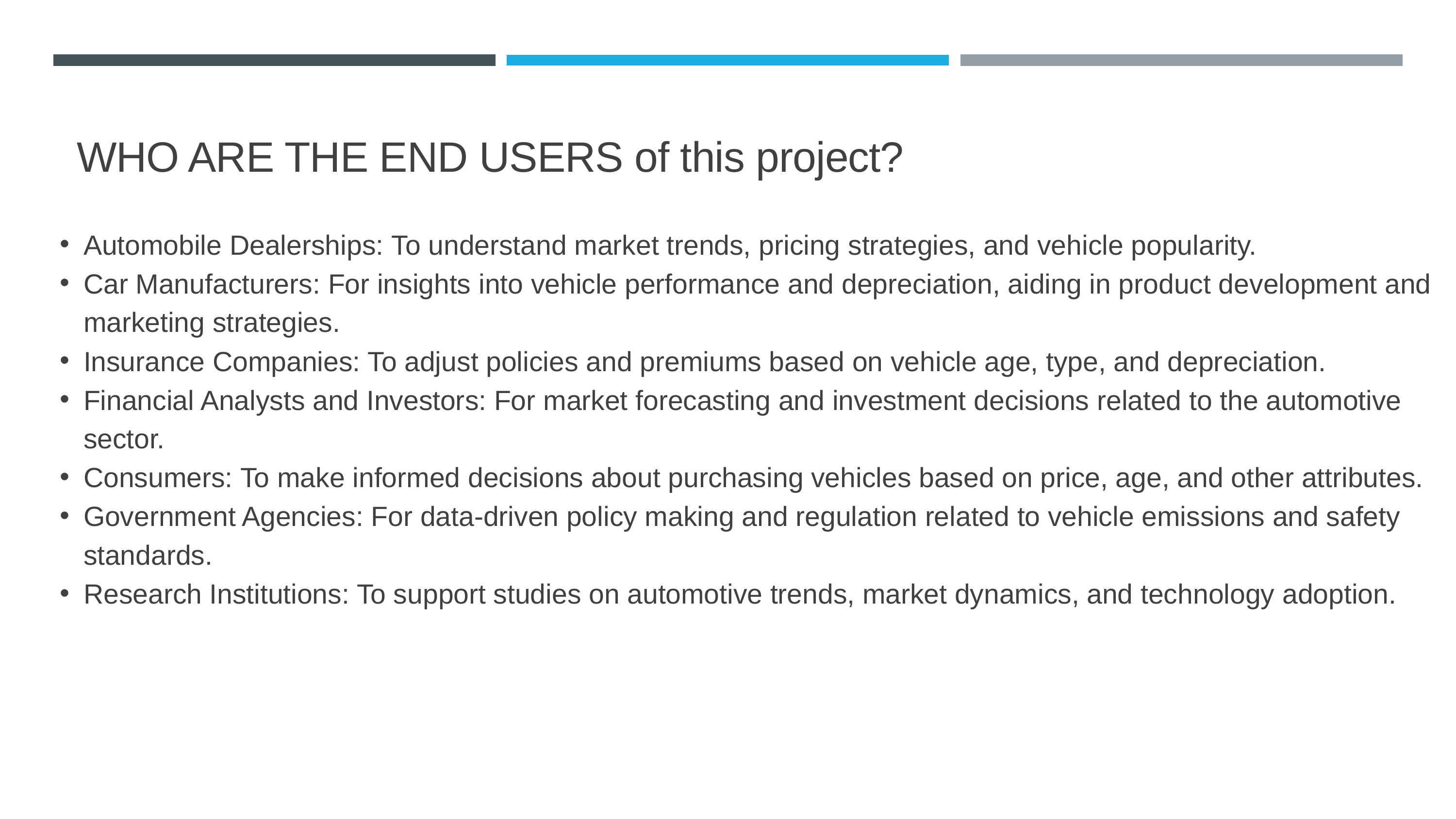

WHO ARE THE END USERS of this project?
Automobile Dealerships: To understand market trends, pricing strategies, and vehicle popularity.
Car Manufacturers: For insights into vehicle performance and depreciation, aiding in product development and marketing strategies.
Insurance Companies: To adjust policies and premiums based on vehicle age, type, and depreciation.
Financial Analysts and Investors: For market forecasting and investment decisions related to the automotive sector.
Consumers: To make informed decisions about purchasing vehicles based on price, age, and other attributes.
Government Agencies: For data-driven policy making and regulation related to vehicle emissions and safety standards.
Research Institutions: To support studies on automotive trends, market dynamics, and technology adoption.